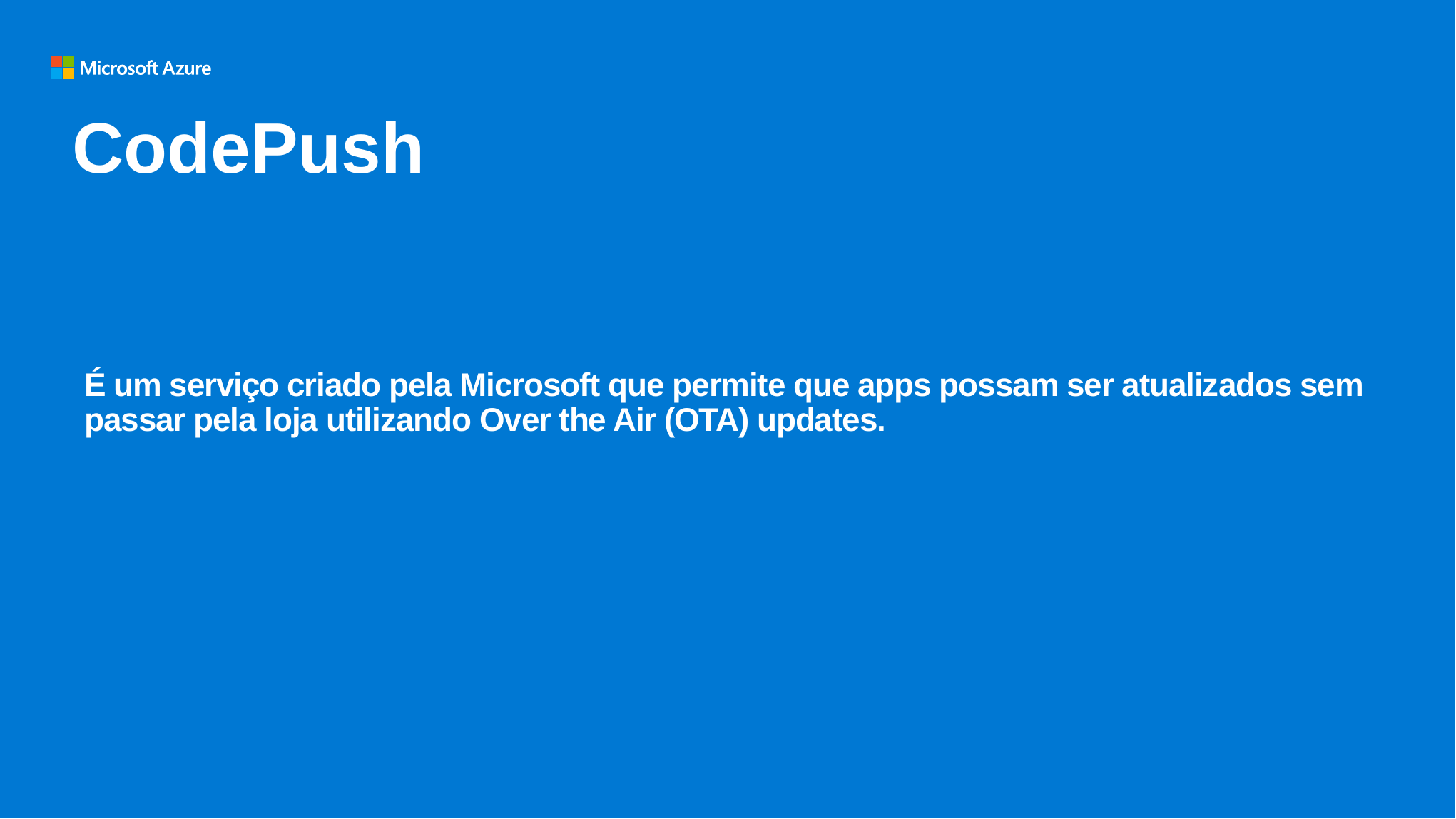

CodePush
# É um serviço criado pela Microsoft que permite que apps possam ser atualizados sem passar pela loja utilizando Over the Air (OTA) updates.